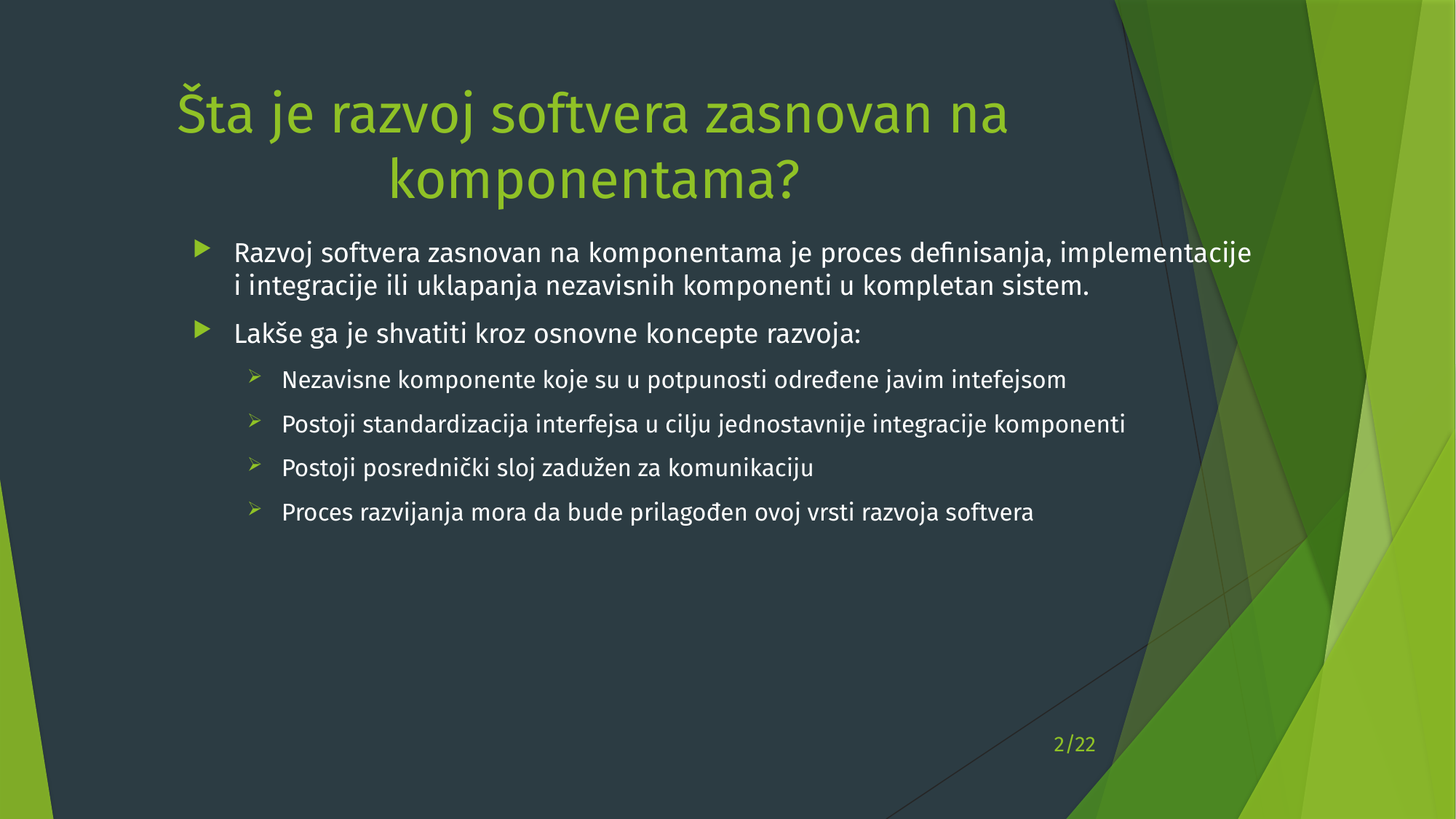

# Šta je razvoj softvera zasnovan na komponentama?

Razvoj softvera zasnovan na komponentama je proces definisanja, implementacije i integracije ili uklapanja nezavisnih komponenti u kompletan sistem.
Lakše ga je shvatiti kroz osnovne koncepte razvoja:
Nezavisne komponente koje su u potpunosti određene javim intefejsom
Postoji standardizacija interfejsa u cilju jednostavnije integracije komponenti
Postoji posrednički sloj zadužen za komunikaciju
Proces razvijanja mora da bude prilagođen ovoj vrsti razvoja softvera

2/22